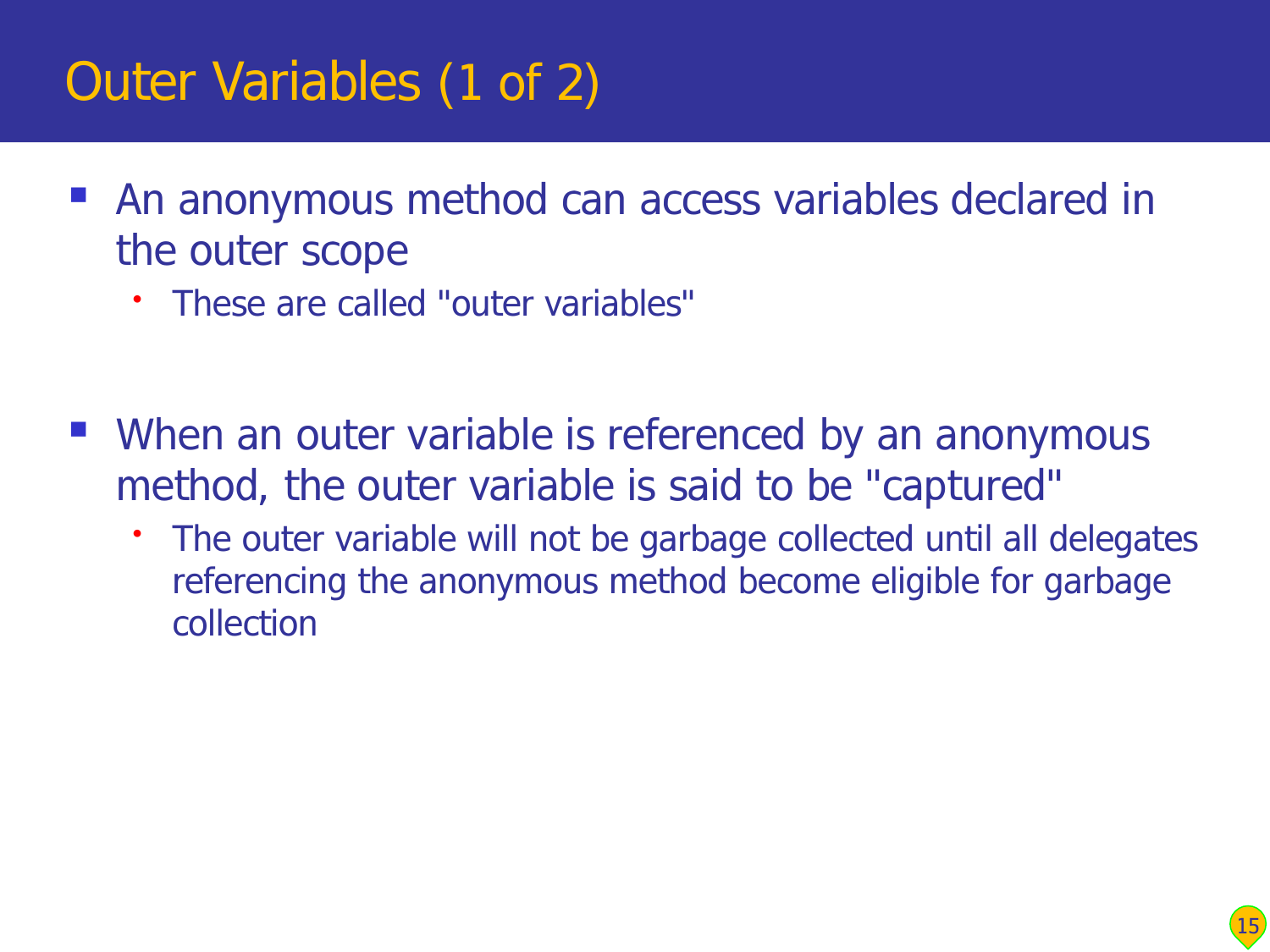

# Outer Variables (1 of 2)
An anonymous method can access variables declared in the outer scope
These are called "outer variables"

When an outer variable is referenced by an anonymous method, the outer variable is said to be "captured"
The outer variable will not be garbage collected until all delegates referencing the anonymous method become eligible for garbage collection
15